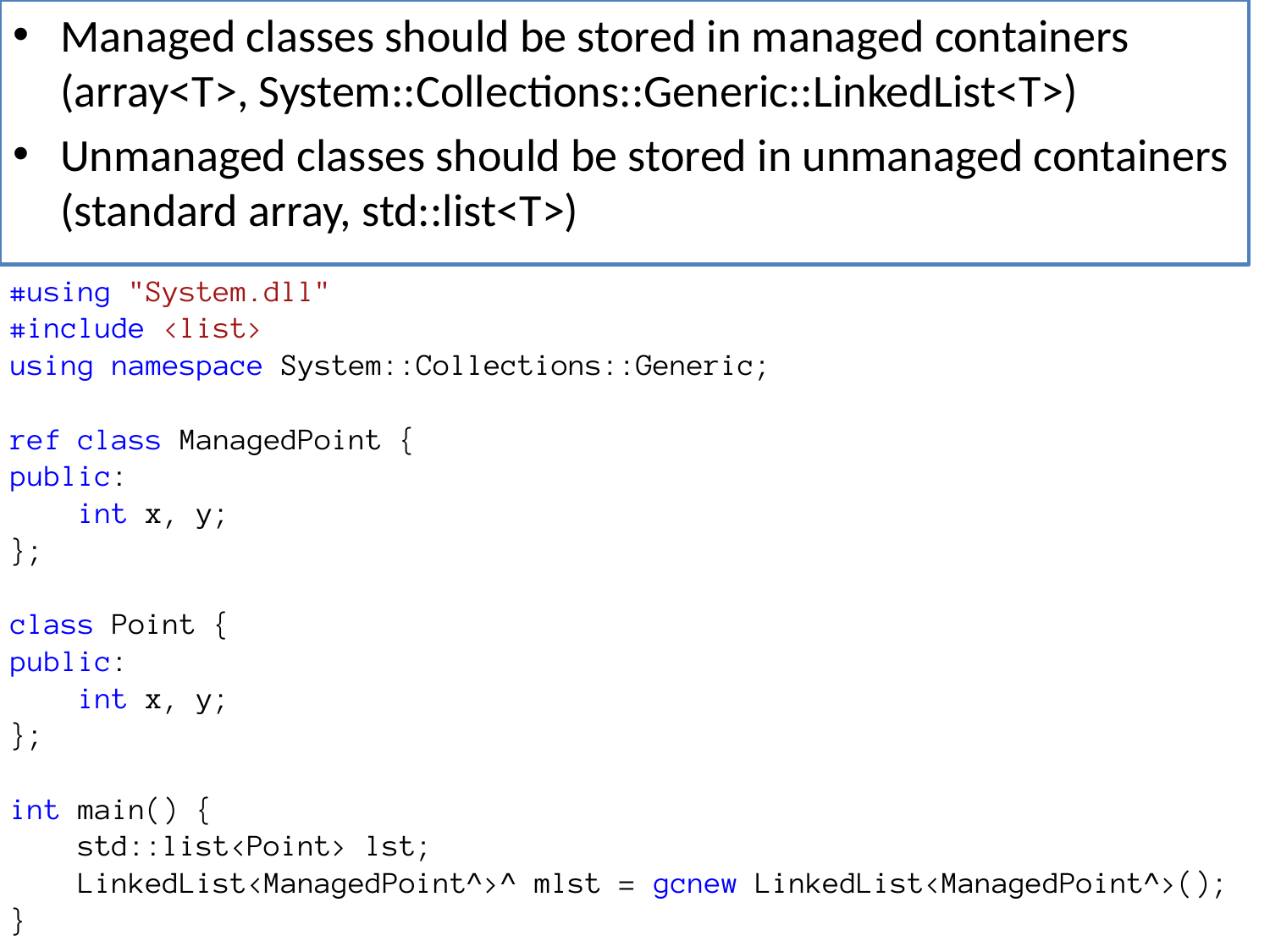

Managed classes should be stored in managed containers (array<T>, System::Collections::Generic::LinkedList<T>)
Unmanaged classes should be stored in unmanaged containers (standard array, std::list<T>)
#using "System.dll"
#include <list>
using namespace System::Collections::Generic;

ref class ManagedPoint {
public:
    int x, y;
};

class Point {
public:
    int x, y;
};

int main() {
    std::list<Point> lst;
    LinkedList<ManagedPoint^>^ mlst = gcnew LinkedList<ManagedPoint^>();
}